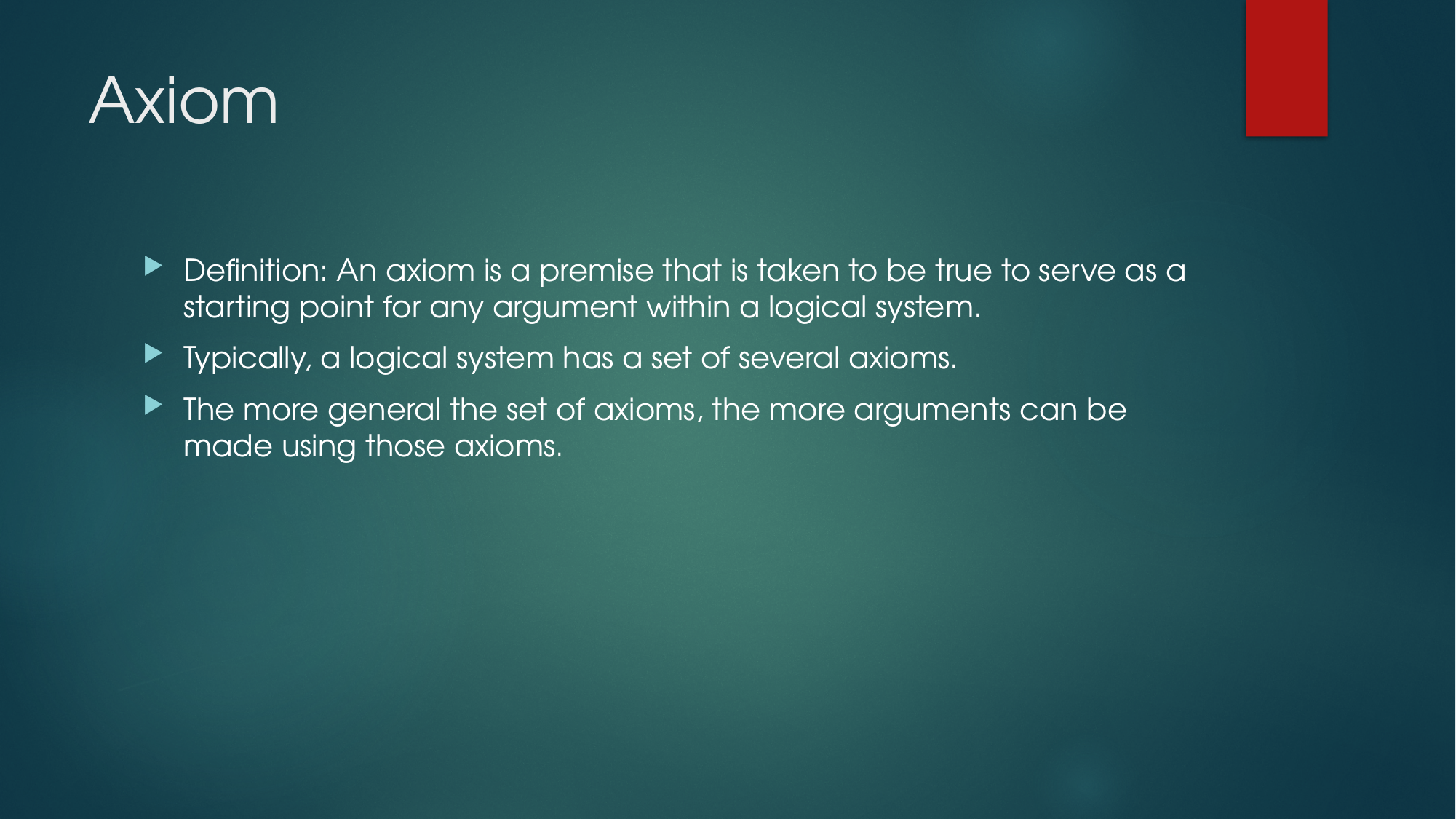

# Axiom
Definition: An axiom is a premise that is taken to be true to serve as a starting point for any argument within a logical system.
Typically, a logical system has a set of several axioms.
The more general the set of axioms, the more arguments can be made using those axioms.